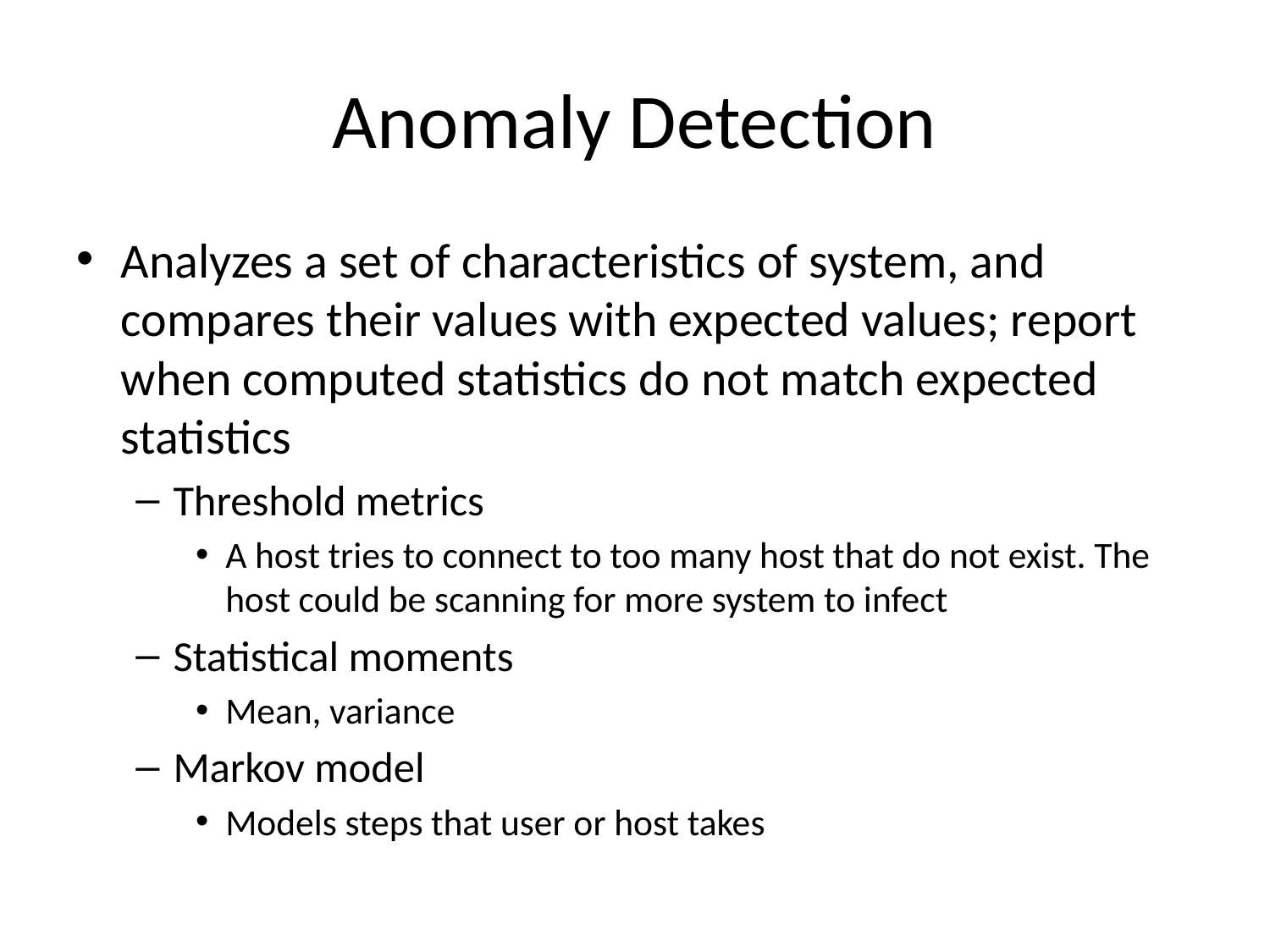

# Anomaly Detection
Analyzes a set of characteristics of system, and compares their values with expected values; report when computed statistics do not match expected statistics
Threshold metrics
A host tries to connect to too many host that do not exist. The host could be scanning for more system to infect
Statistical moments
Mean, variance
Markov model
Models steps that user or host takes